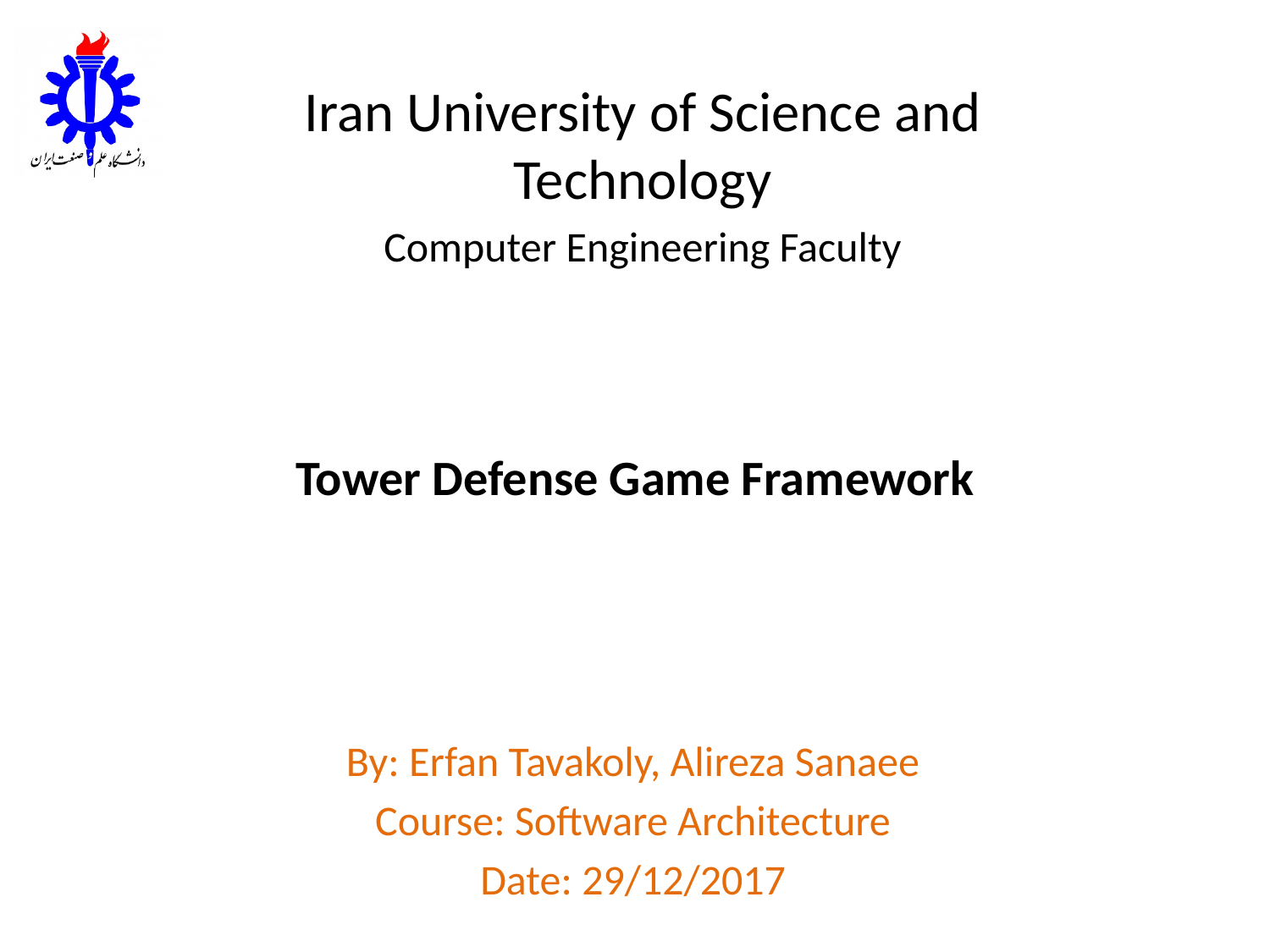

Tower Defense Game Framework
By: Erfan Tavakoly, Alireza Sanaee
Course: Software Architecture
Date: 29/12/2017